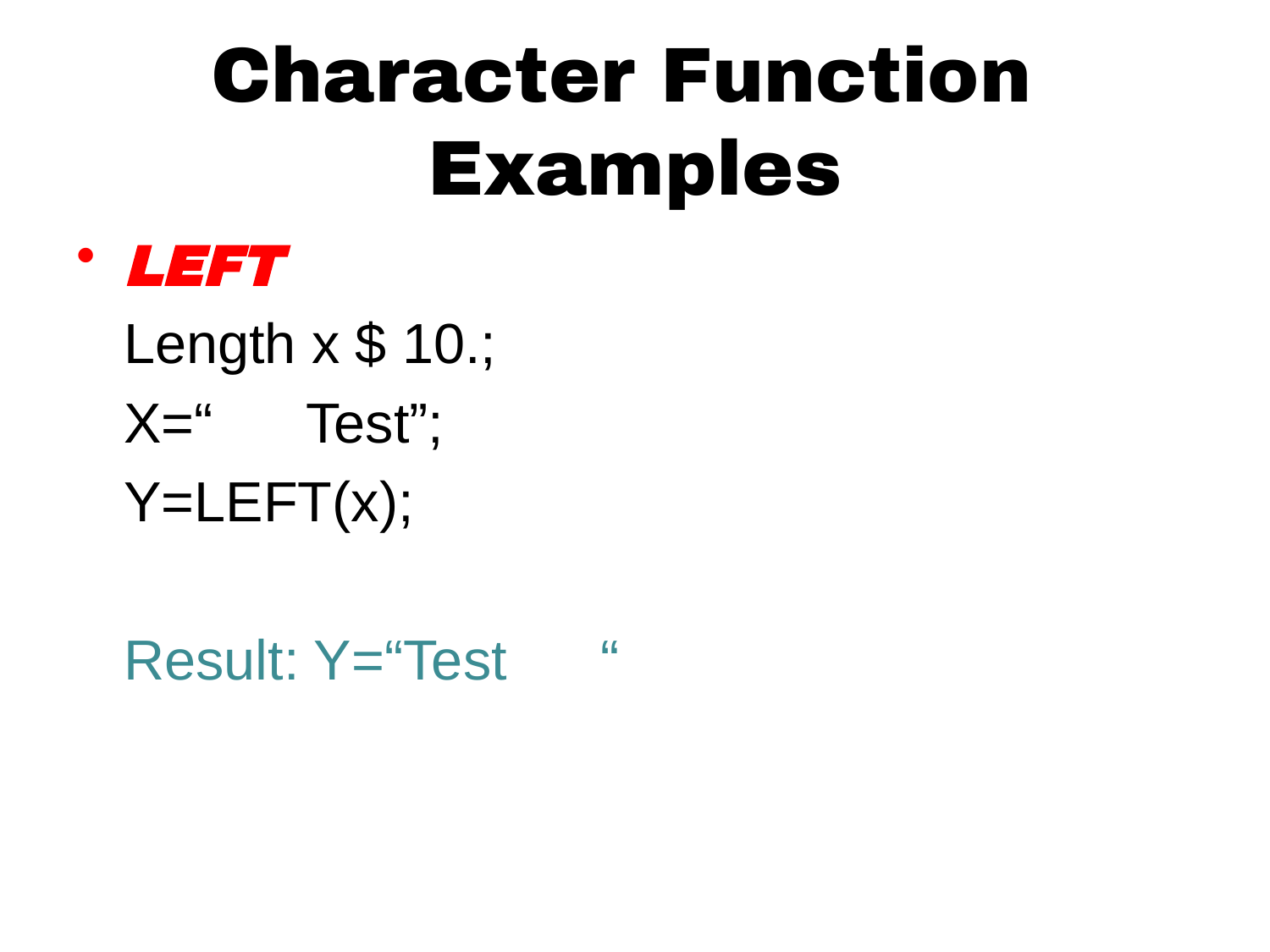

# Character Function  Examples
LEFT
	Length x $ 10.;
	X=“      Test”;
	Y=LEFT(x);

	Result: Y=“Test      “